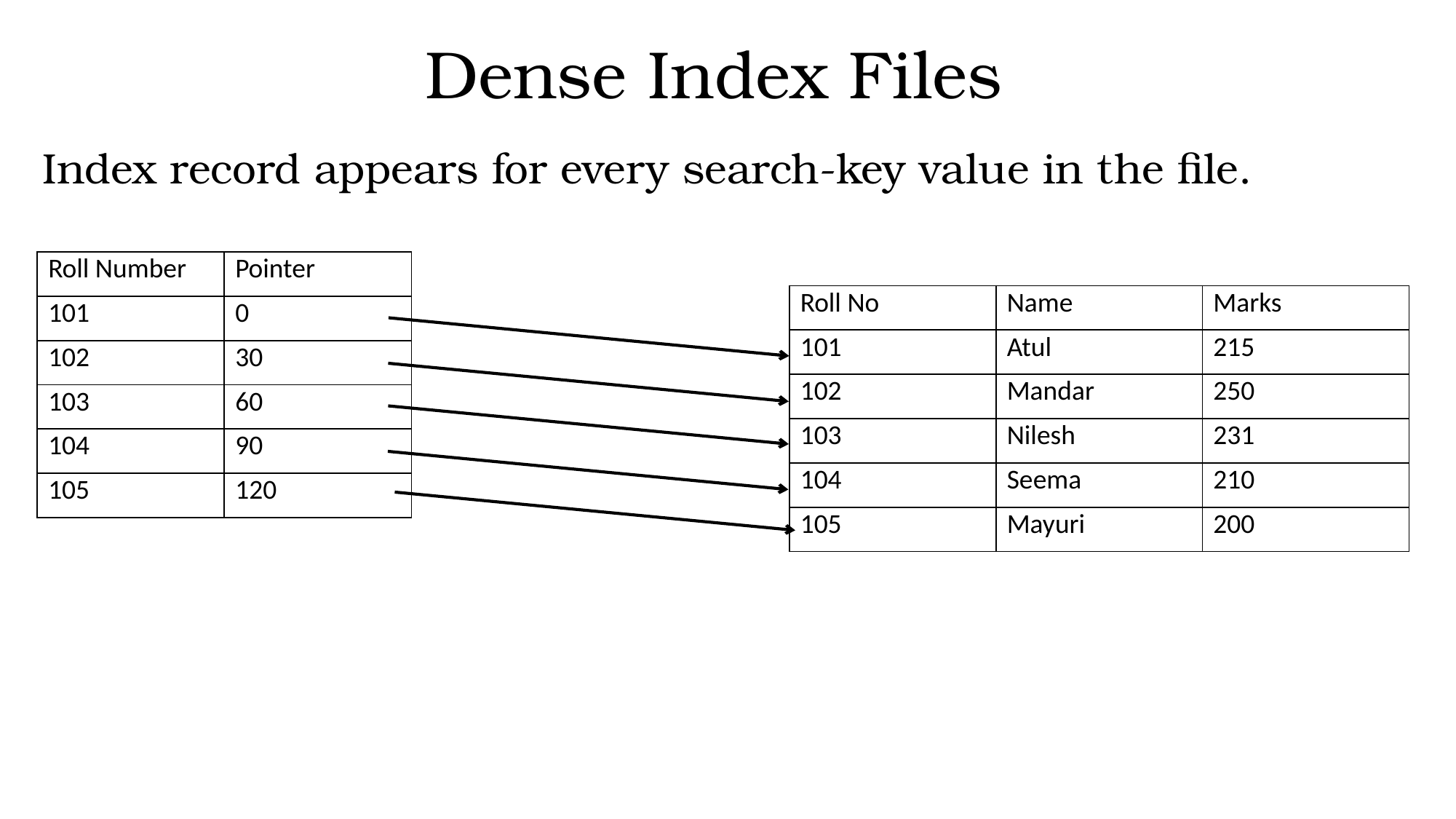

# Dense Index Files
Index record appears for every search-key value in the file.
| Roll Number | Pointer |
| --- | --- |
| 101 | 0 |
| 102 | 30 |
| 103 | 60 |
| 104 | 90 |
| 105 | 120 |
| Roll No | Name | Marks |
| --- | --- | --- |
| 101 | Atul | 215 |
| 102 | Mandar | 250 |
| 103 | Nilesh | 231 |
| 104 | Seema | 210 |
| 105 | Mayuri | 200 |